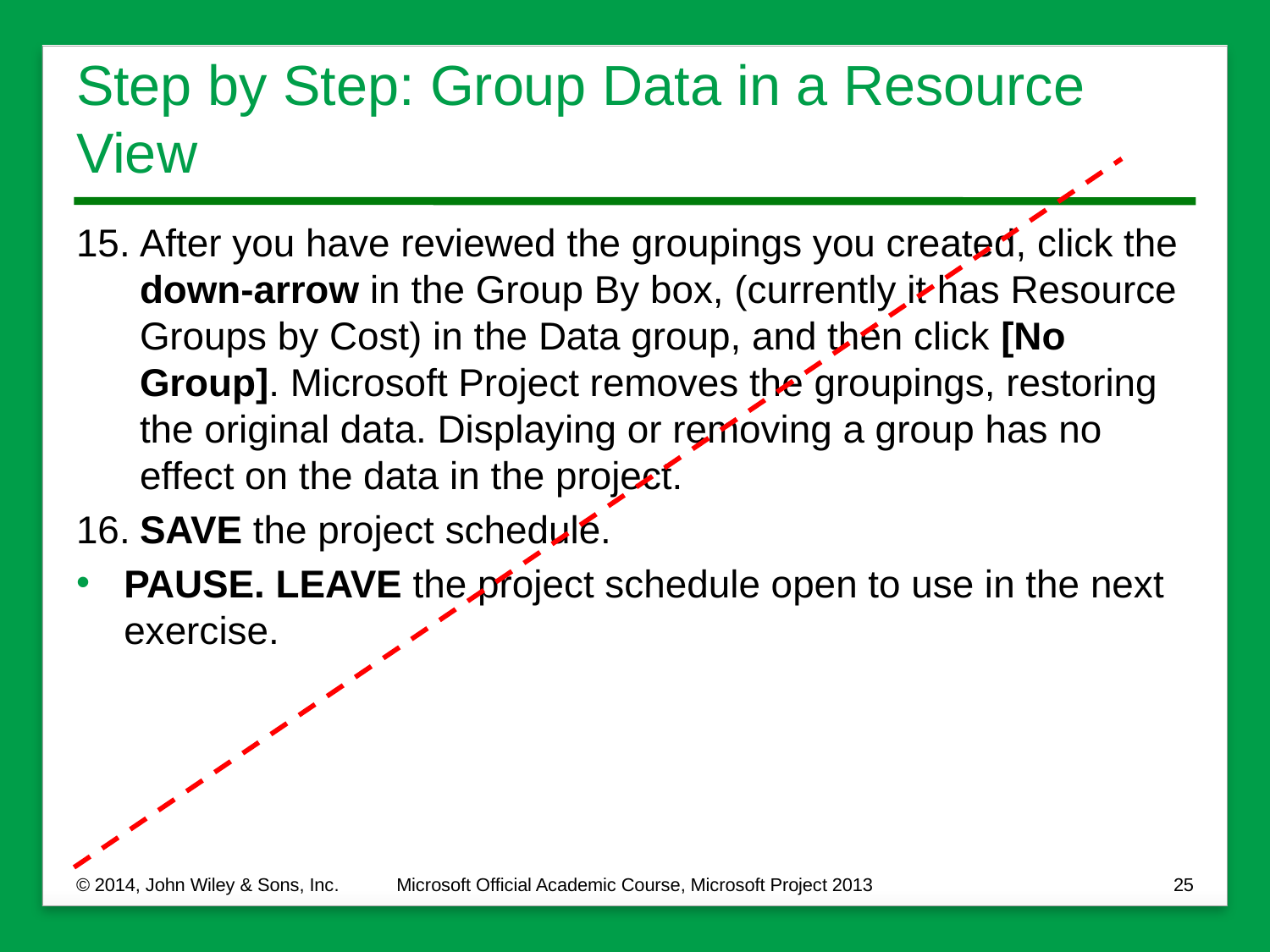

# Step by Step: Group Data in a Resource View
15.	After you have reviewed the groupings you created, click the down-arrow in the Group By box, (currently it has Resource Groups by Cost) in the Data group, and then click [No Group]. Microsoft Project removes the groupings, restoring the original data. Displaying or removing a group has no effect on the data in the project.
16.	SAVE the project schedule.
PAUSE. LEAVE the project schedule open to use in the next exercise.
© 2014, John Wiley & Sons, Inc.
Microsoft Official Academic Course, Microsoft Project 2013
25